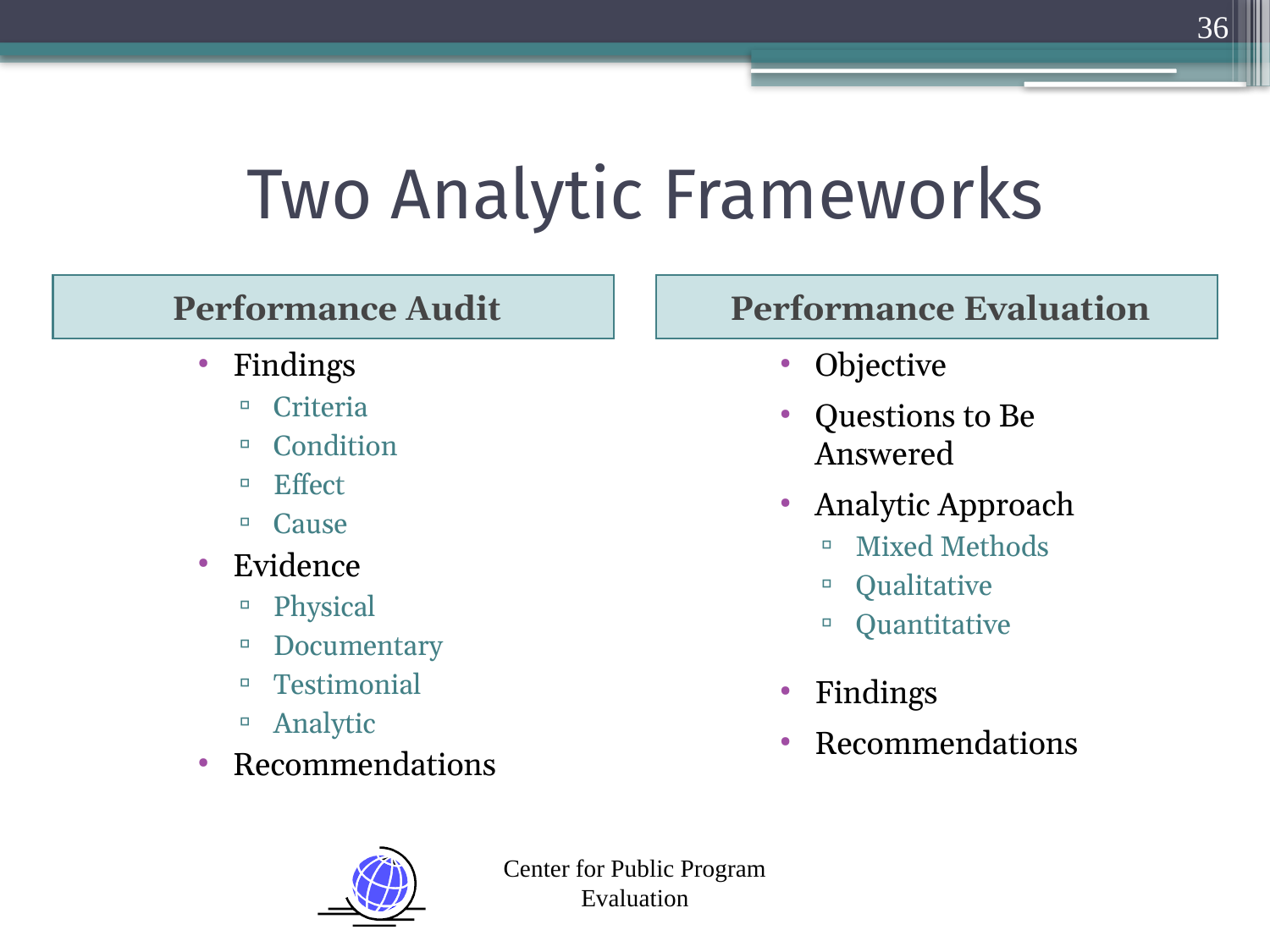

36
# Two Analytic Frameworks
Performance Audit
Performance Evaluation
Findings
Criteria
Condition
Effect
Cause
Evidence
Physical
Documentary
Testimonial
Analytic
Recommendations

Objective

Questions to Be Answered

Analytic Approach
Mixed Methods
Qualitative
Quantitative

Findings

Recommendations